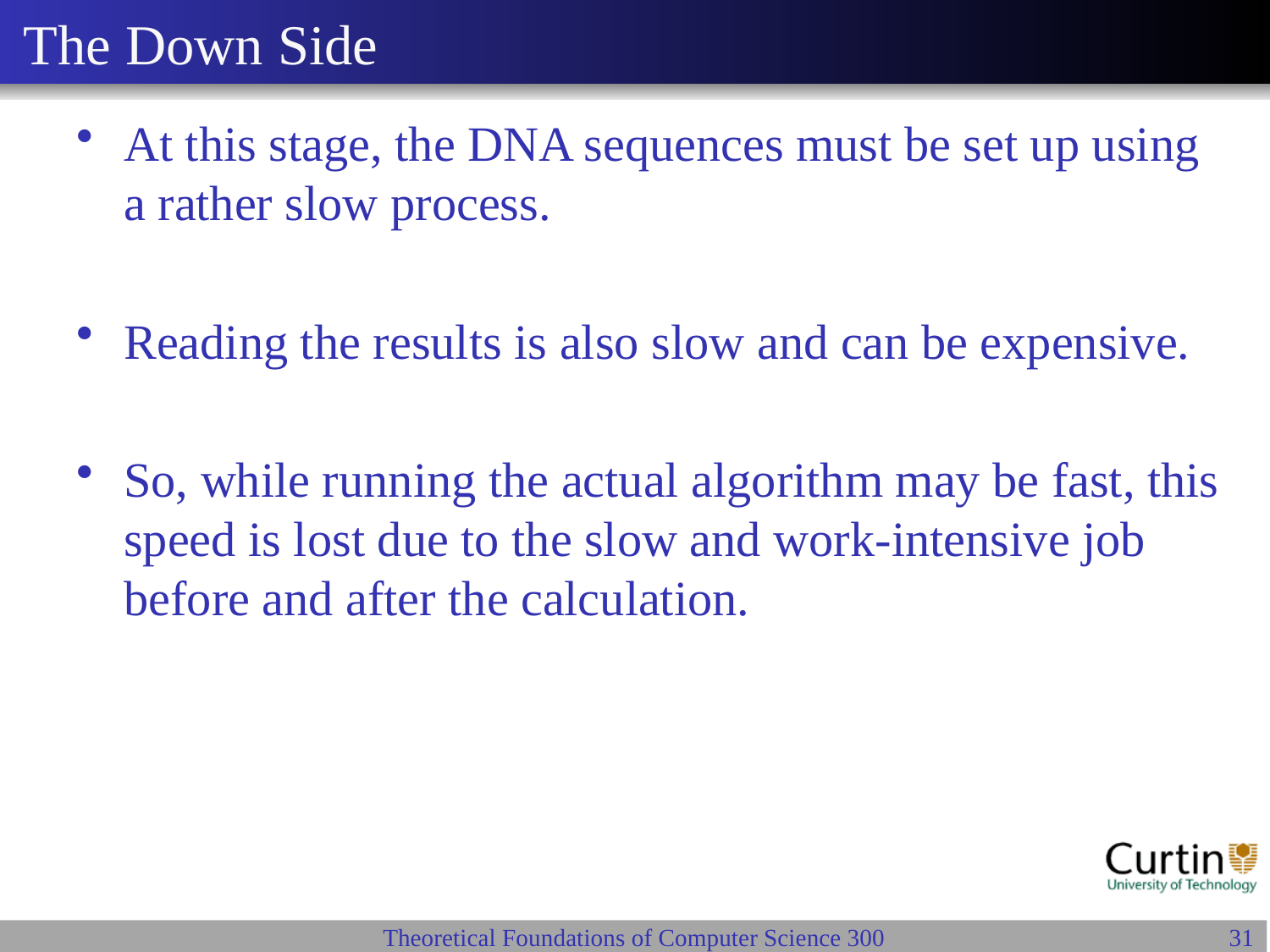

# The Down Side
At this stage, the DNA sequences must be set up using a rather slow process.

Reading the results is also slow and can be expensive.

So, while running the actual algorithm may be fast, this speed is lost due to the slow and work-intensive job before and after the calculation.